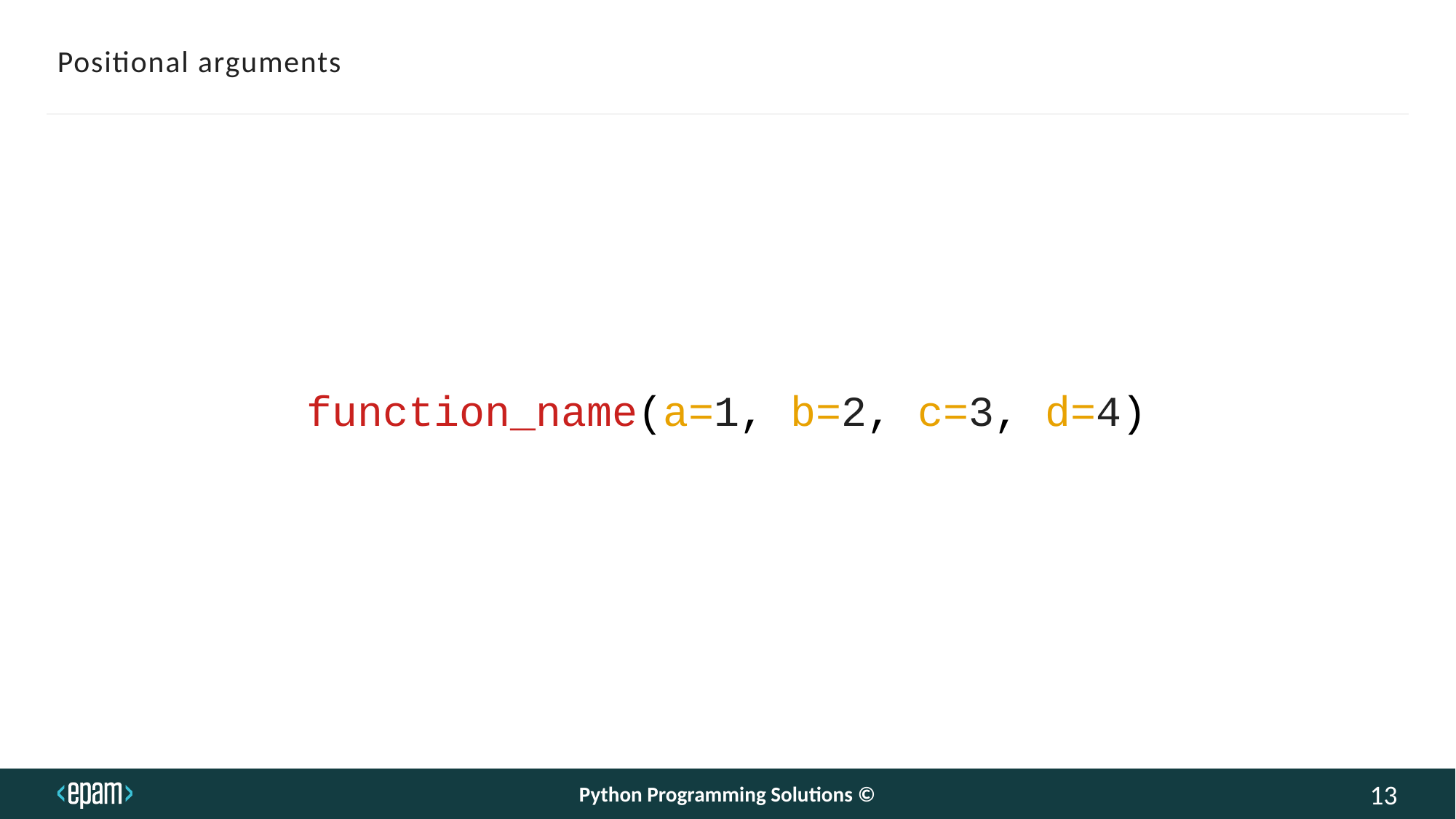

Positional arguments
function_name(a=1, b=2, c=3, d=4)
Python Programming Solutions ©
13